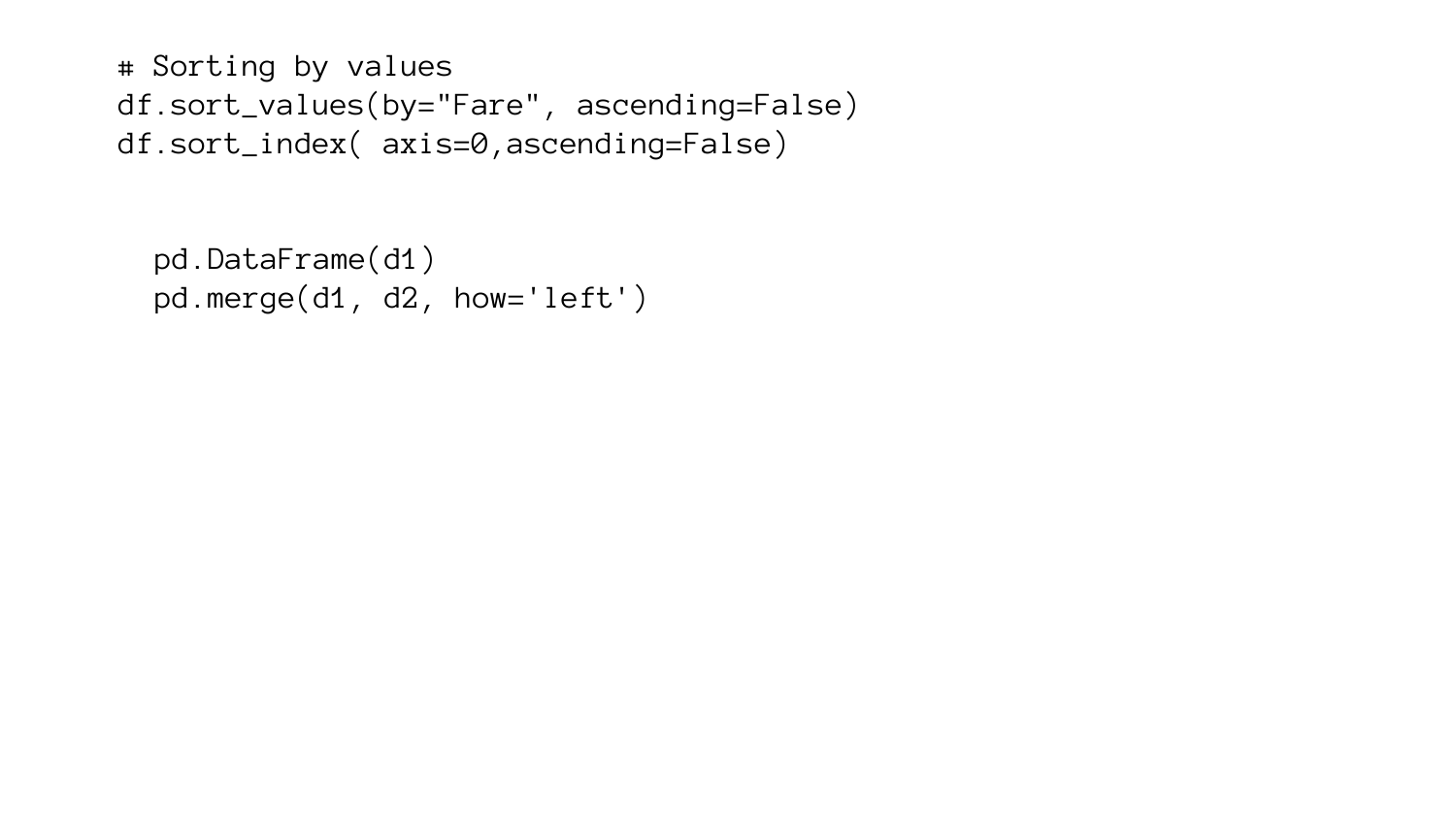

# Sorting by values
df.sort_values(by="Fare", ascending=False)
df.sort_index( axis=0,ascending=False)
pd.DataFrame(d1)
pd.merge(d1, d2, how='left')